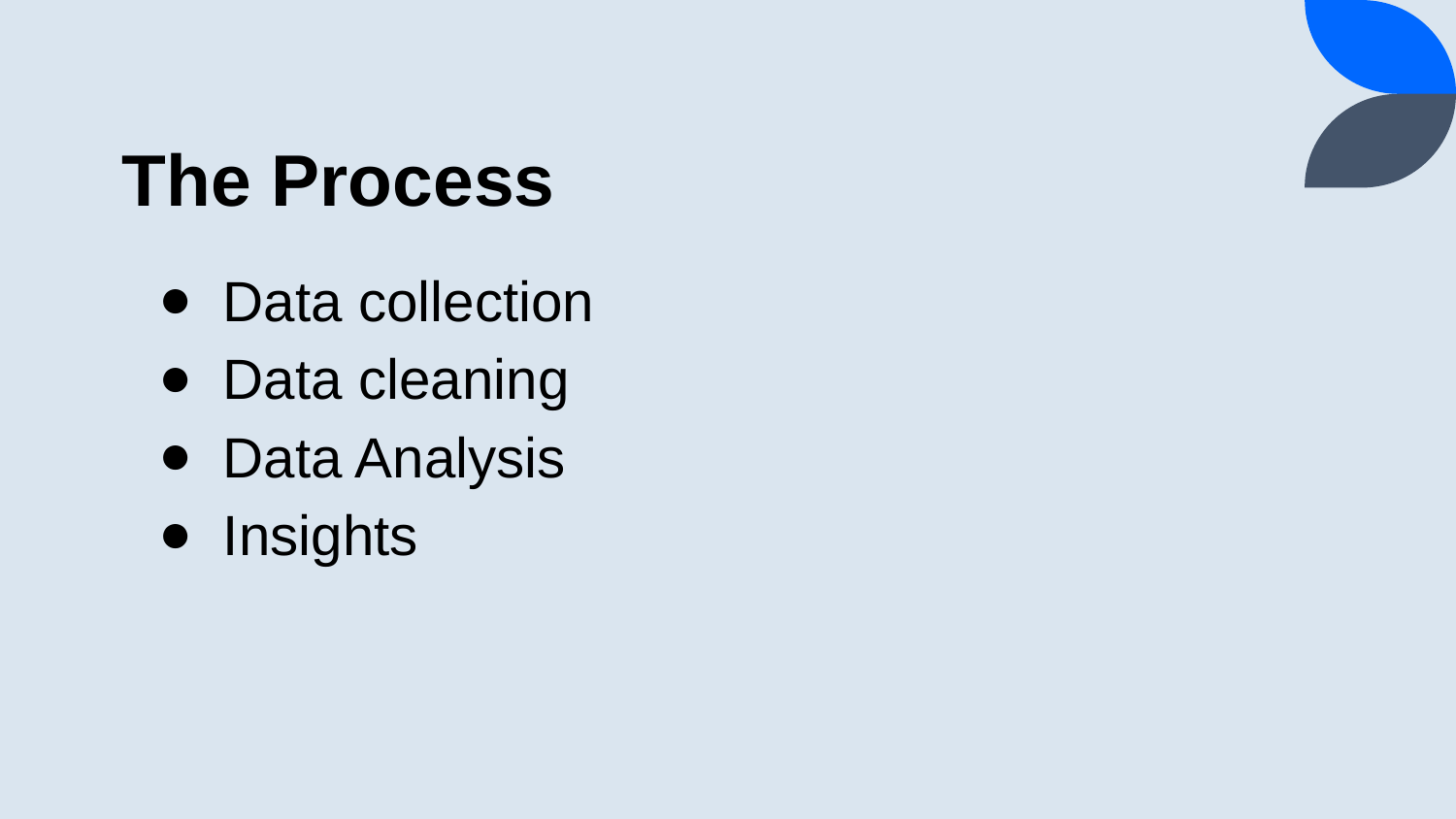

# The Process
Data collection
Data cleaning
Data Analysis
Insights